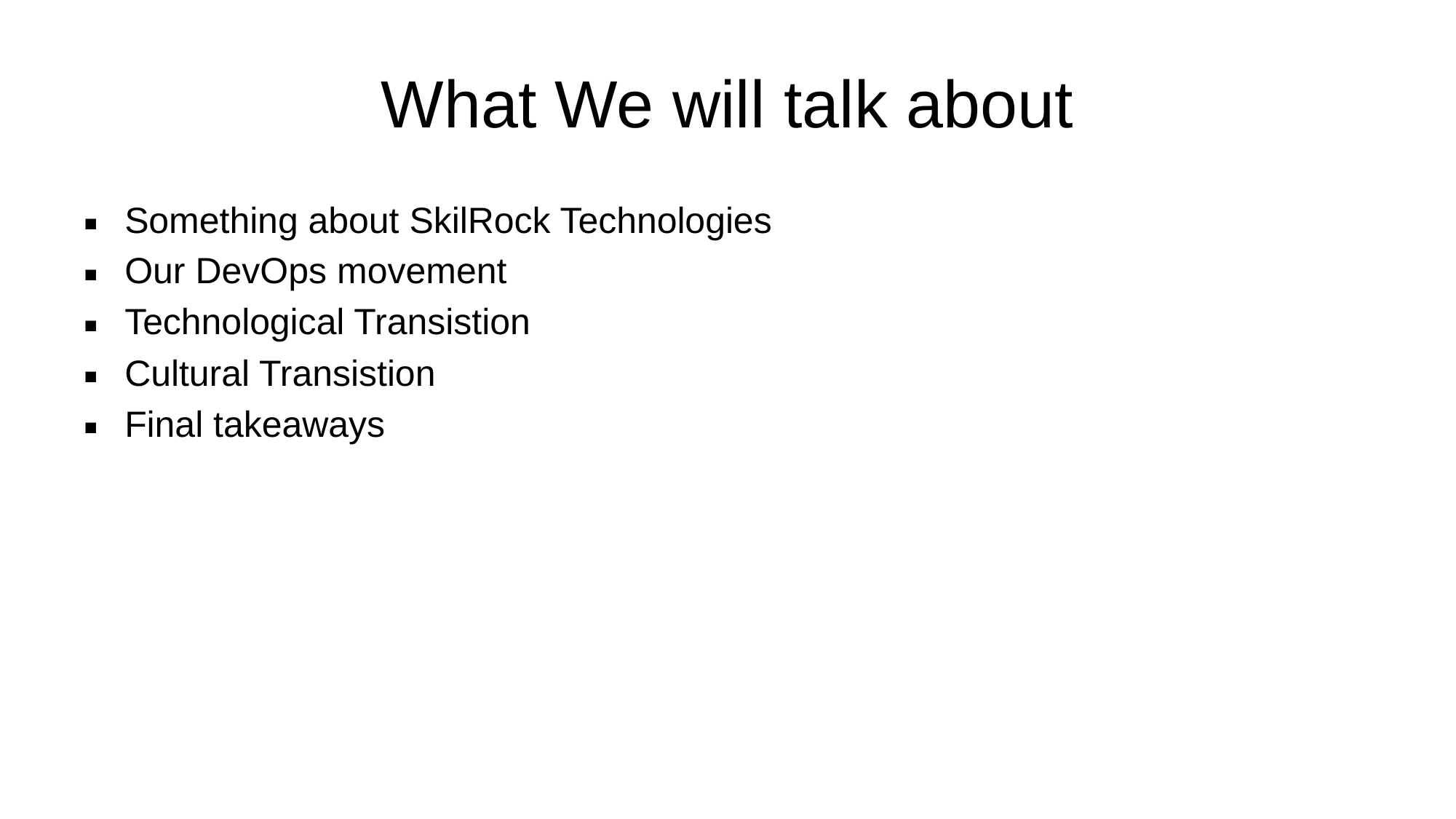

# What We will talk about
Something about SkilRock Technologies
Our DevOps movement
Technological Transistion
Cultural Transistion
Final takeaways